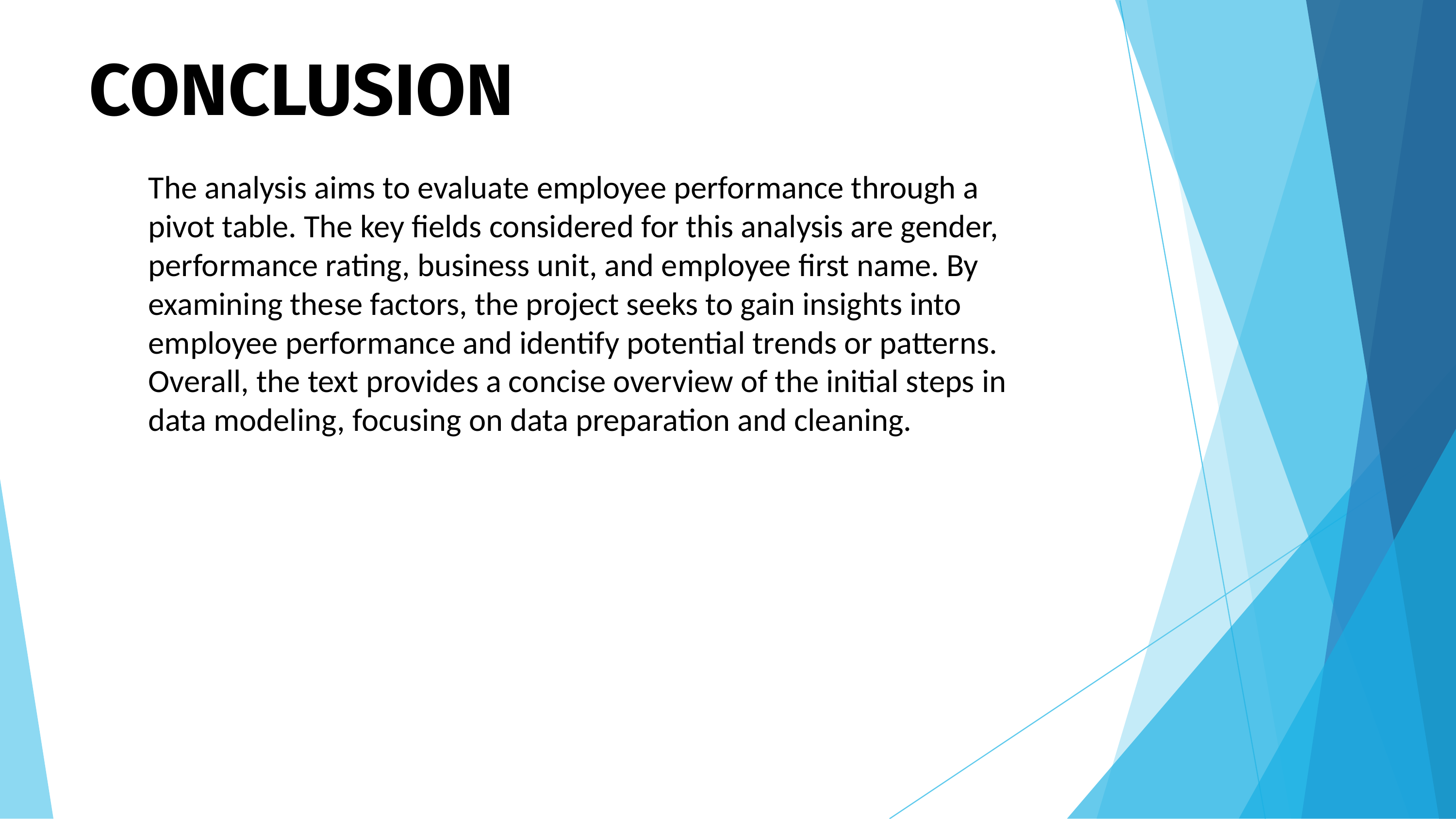

# CONCLUSION
The analysis aims to evaluate employee performance through a pivot table. The key fields considered for this analysis are gender, performance rating, business unit, and employee first name. By examining these factors, the project seeks to gain insights into employee performance and identify potential trends or patterns.
Overall, the text provides a concise overview of the initial steps in data modeling, focusing on data preparation and cleaning.